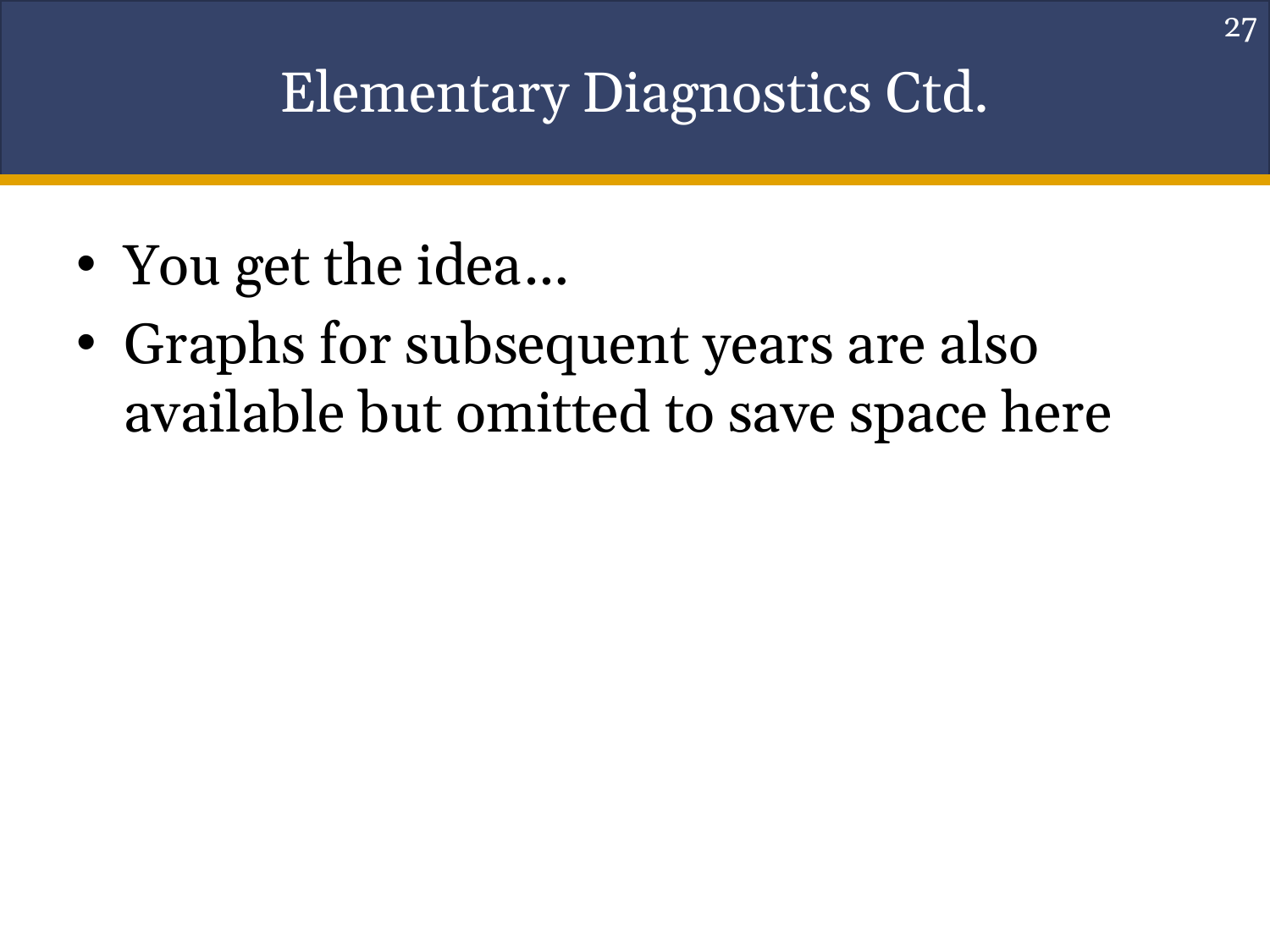

27
# Elementary Diagnostics Ctd.
You get the idea…
Graphs for subsequent years are also available but omitted to save space here